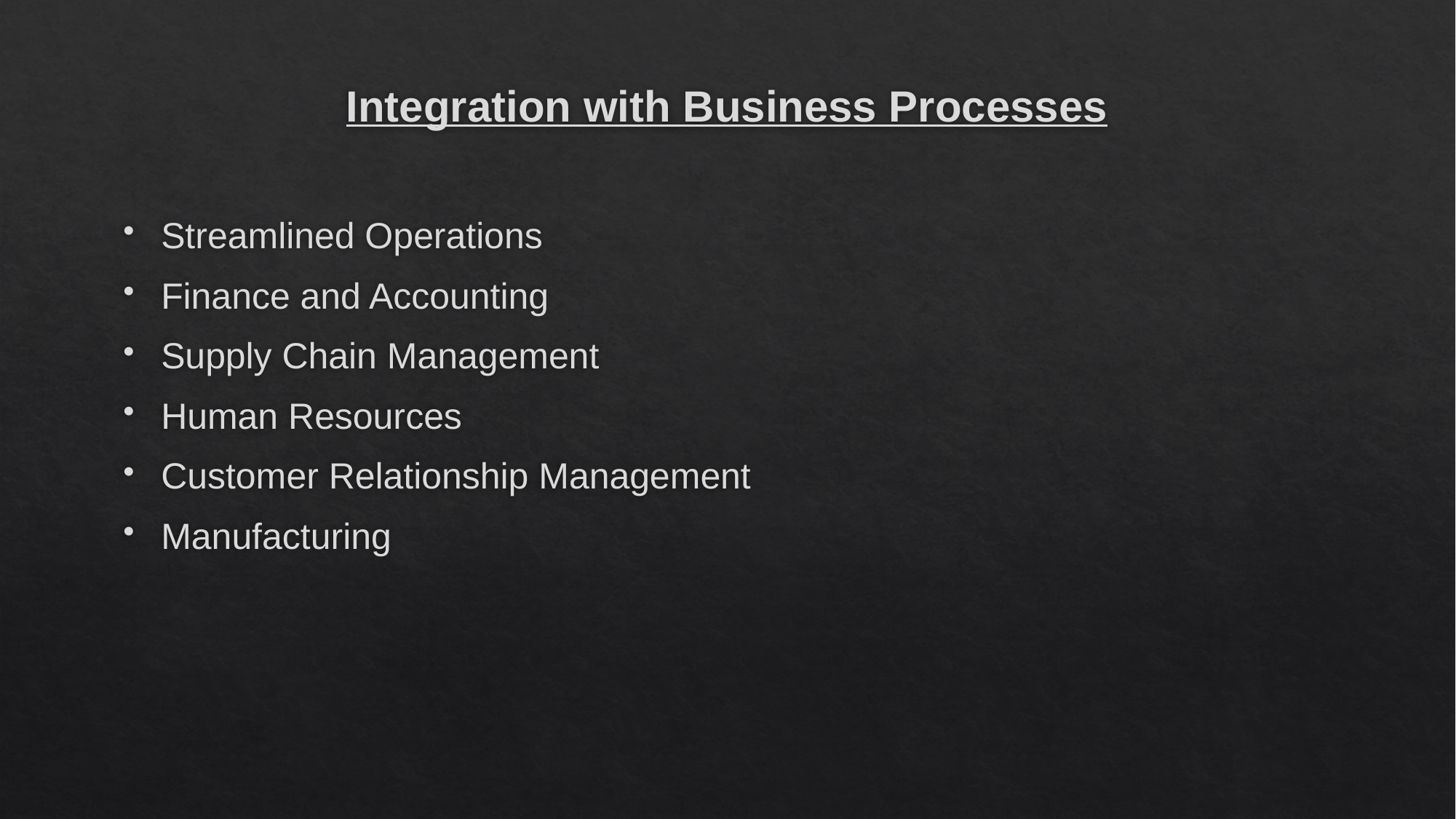

# Integration with Business Processes
Streamlined Operations
Finance and Accounting
Supply Chain Management
Human Resources
Customer Relationship Management
Manufacturing